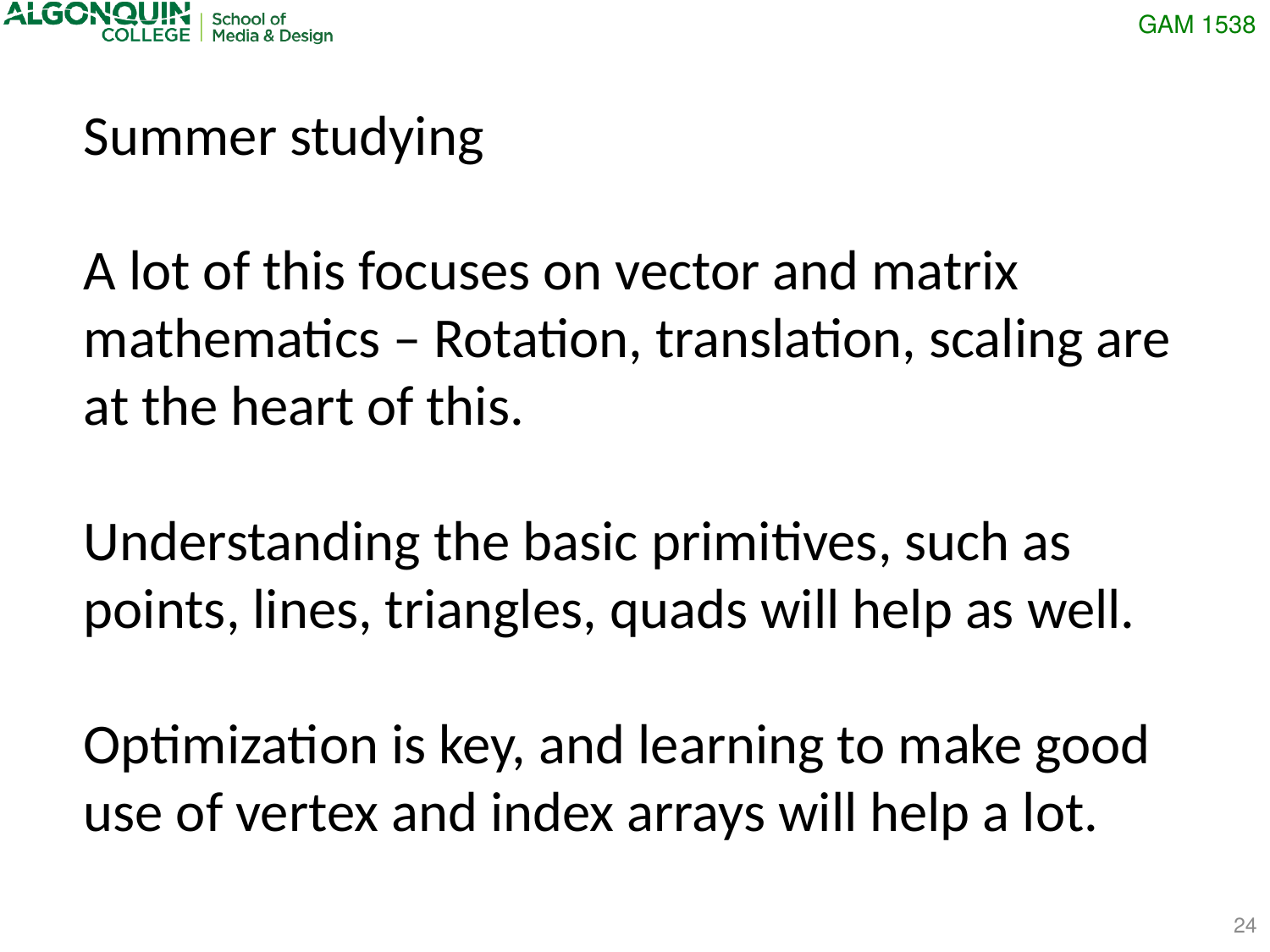

Summer studying

A lot of this focuses on vector and matrix mathematics – Rotation, translation, scaling are at the heart of this.

Understanding the basic primitives, such as points, lines, triangles, quads will help as well.

Optimization is key, and learning to make good use of vertex and index arrays will help a lot.
24